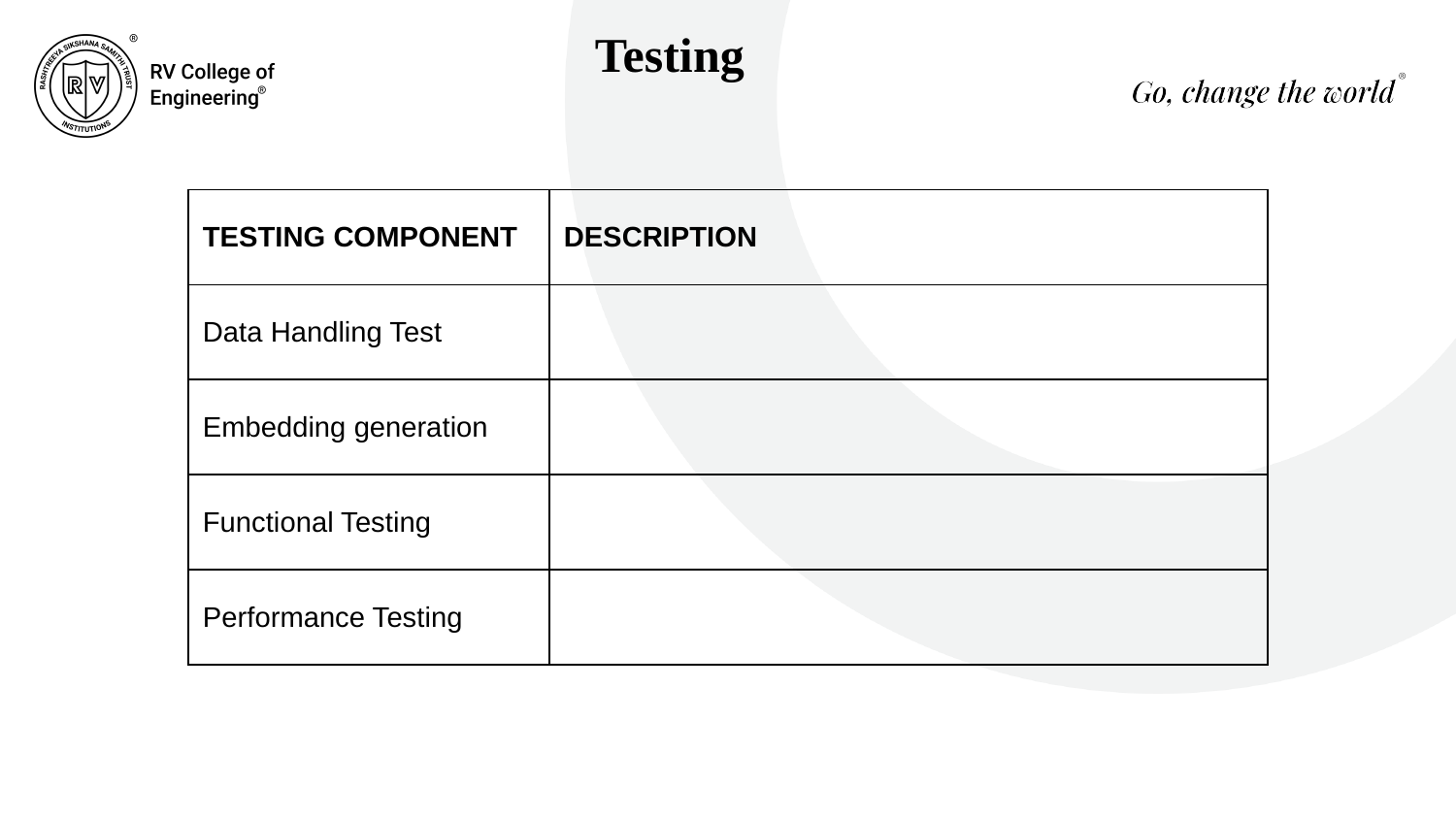

Testing
| TESTING COMPONENT | DESCRIPTION |
| --- | --- |
| Data Handling Test |  |
| Embedding generation |  |
| Functional Testing |  |
| Performance Testing |  |